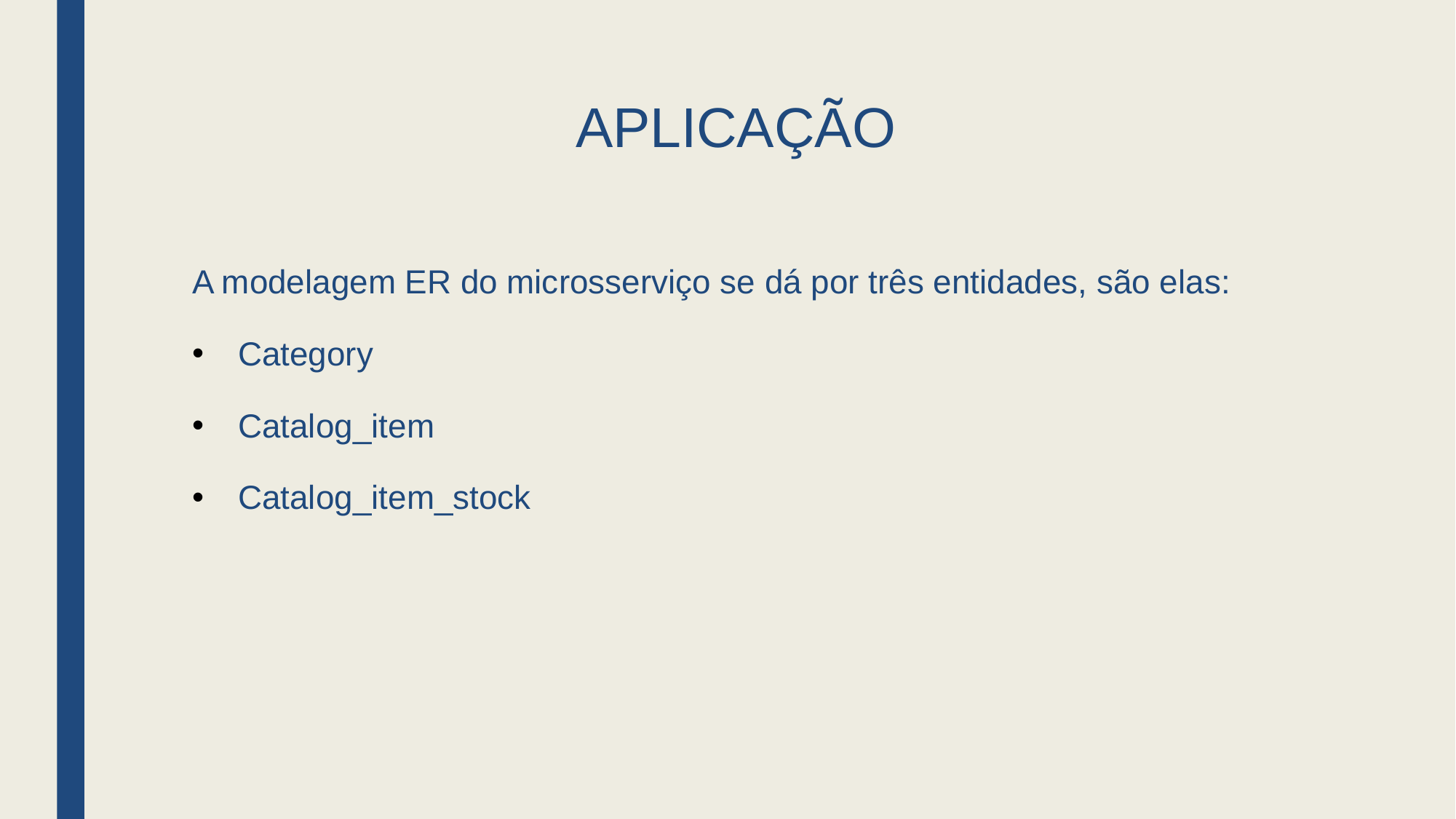

# APLICAÇÃO
A modelagem ER do microsserviço se dá por três entidades, são elas:

Category
Catalog_item
Catalog_item_stock